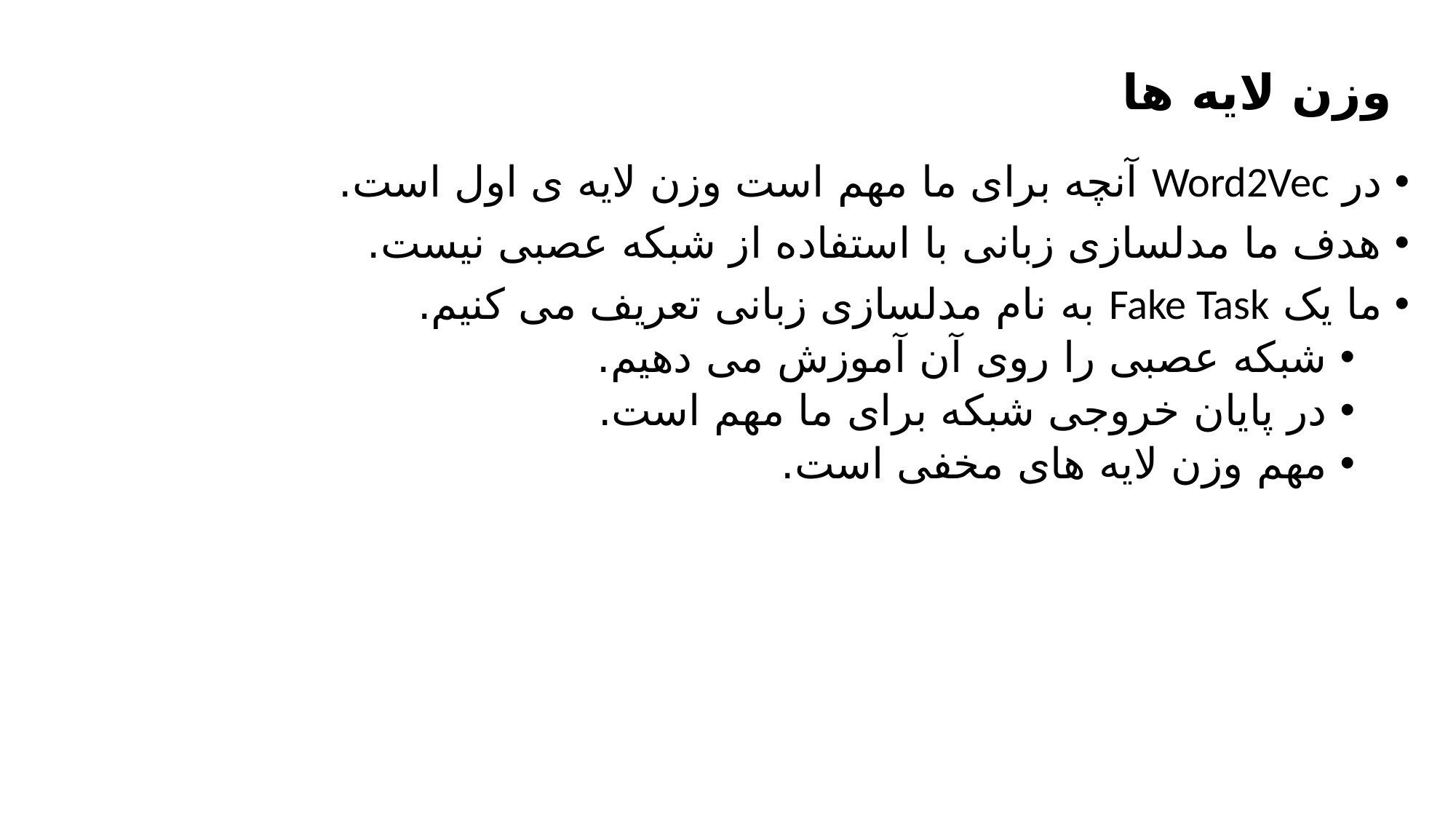

# وزن لایه ها
در Word2Vec آنچه برای ما مهم است وزن لایه ی اول است.
هدف ما مدلسازی زبانی با استفاده از شبکه عصبی نیست.
ما یک Fake Task به نام مدلسازی زبانی تعریف می کنیم.
شبکه عصبی را روی آن آموزش می دهیم.
در پایان خروجی شبکه برای ما مهم است.
مهم وزن لایه های مخفی است.